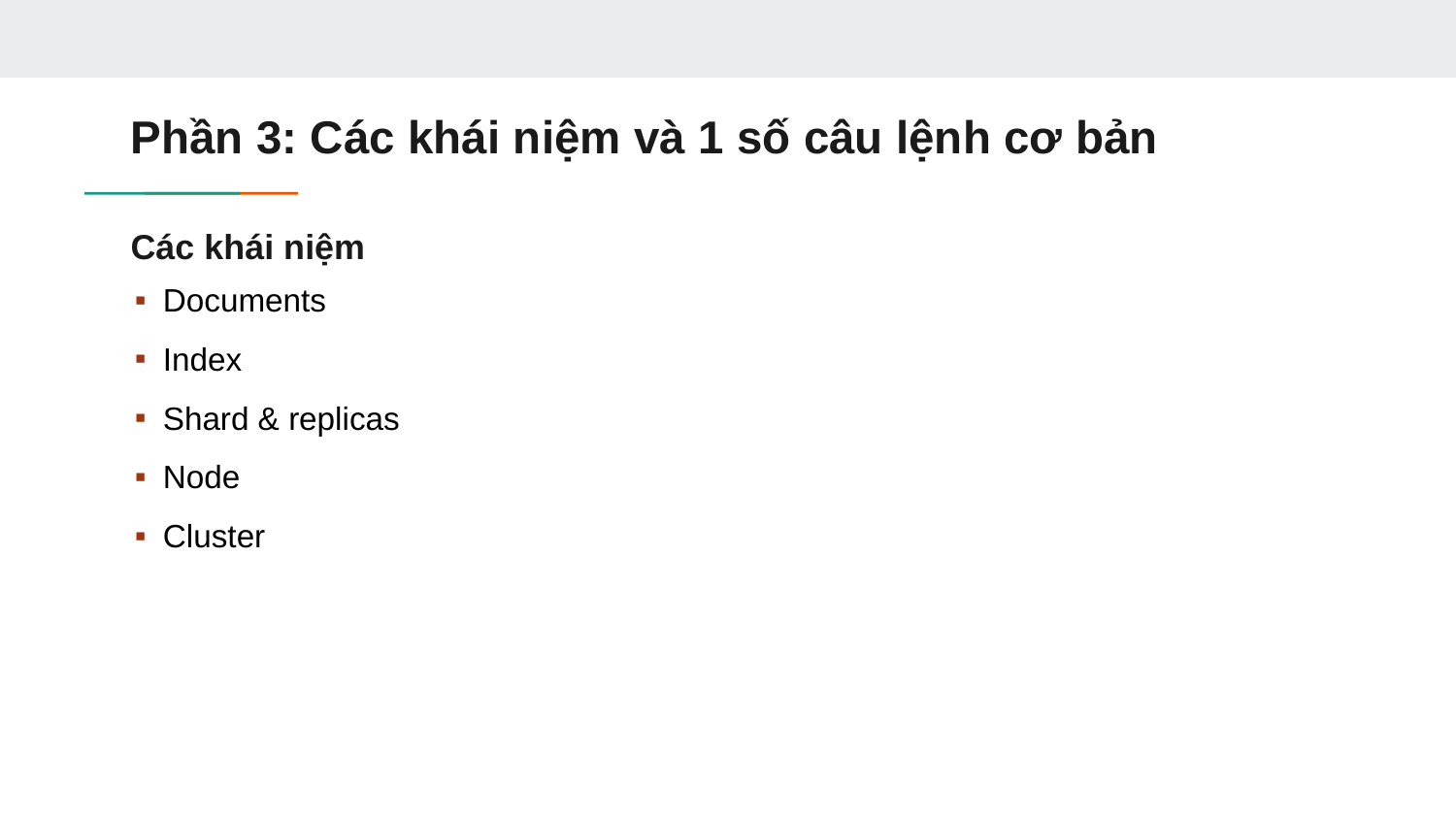

# Phần 3: Các khái niệm và 1 số câu lệnh cơ bản

Các khái niệm
Documents
Index
Shard & replicas
Node
Cluster